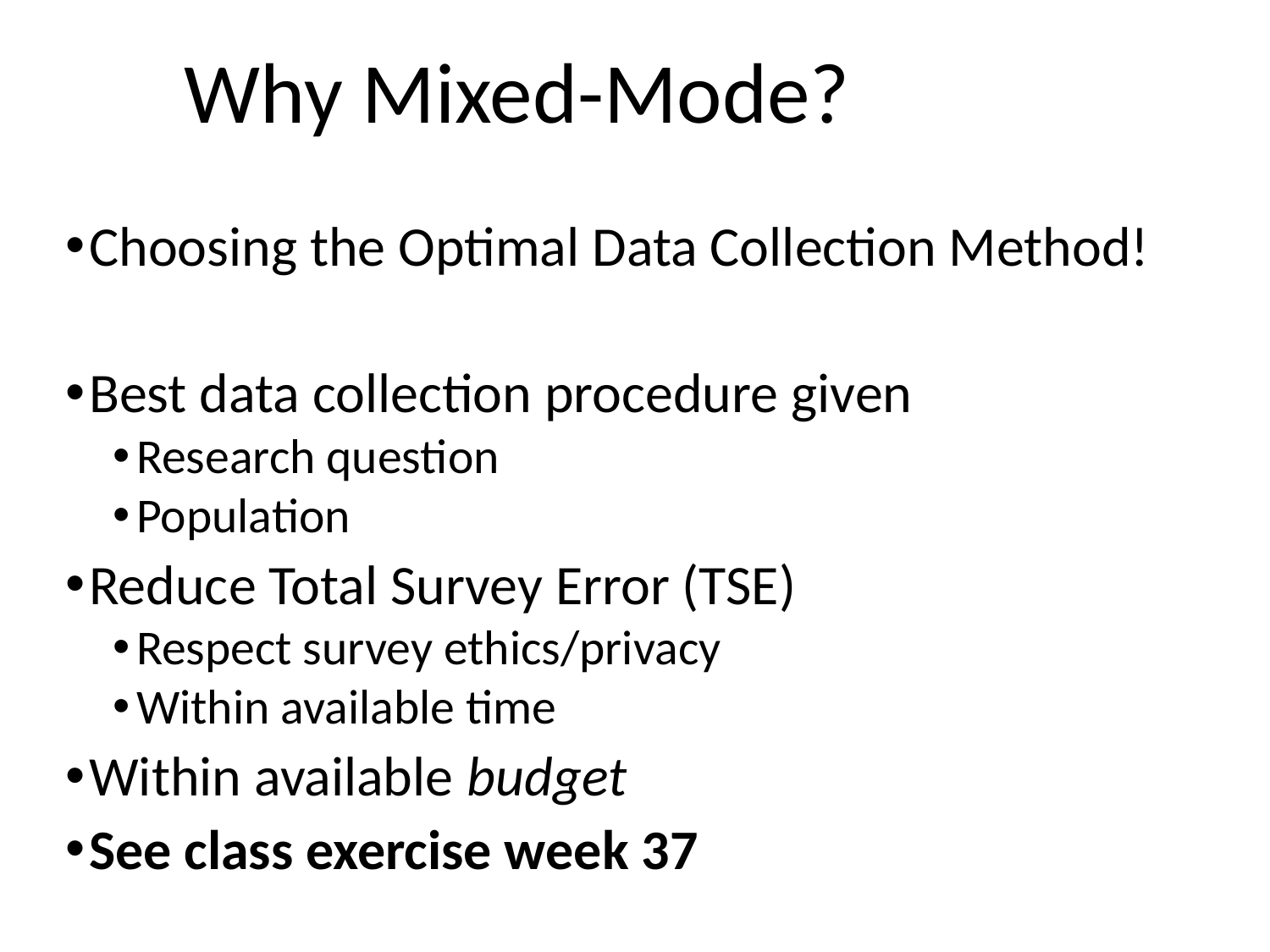

Why Mixed-Mode?
Choosing the Optimal Data Collection Method!

Best data collection procedure given
Research question
Population
Reduce Total Survey Error (TSE)
Respect survey ethics/privacy
Within available time
Within available budget
See class exercise week 37